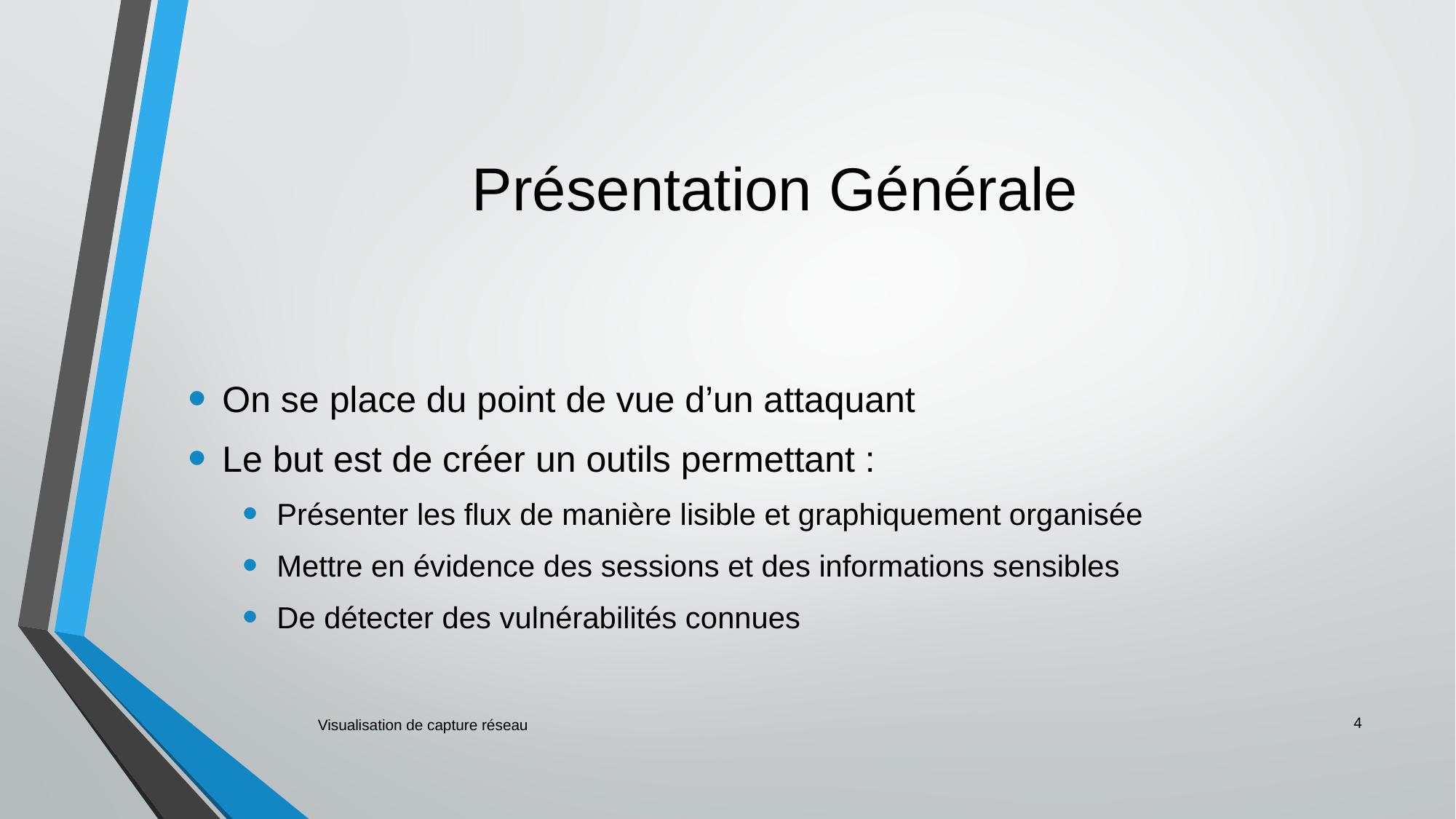

# Présentation Générale
On se place du point de vue d’un attaquant
Le but est de créer un outils permettant :
Présenter les flux de manière lisible et graphiquement organisée
Mettre en évidence des sessions et des informations sensibles
De détecter des vulnérabilités connues
4
Visualisation de capture réseau